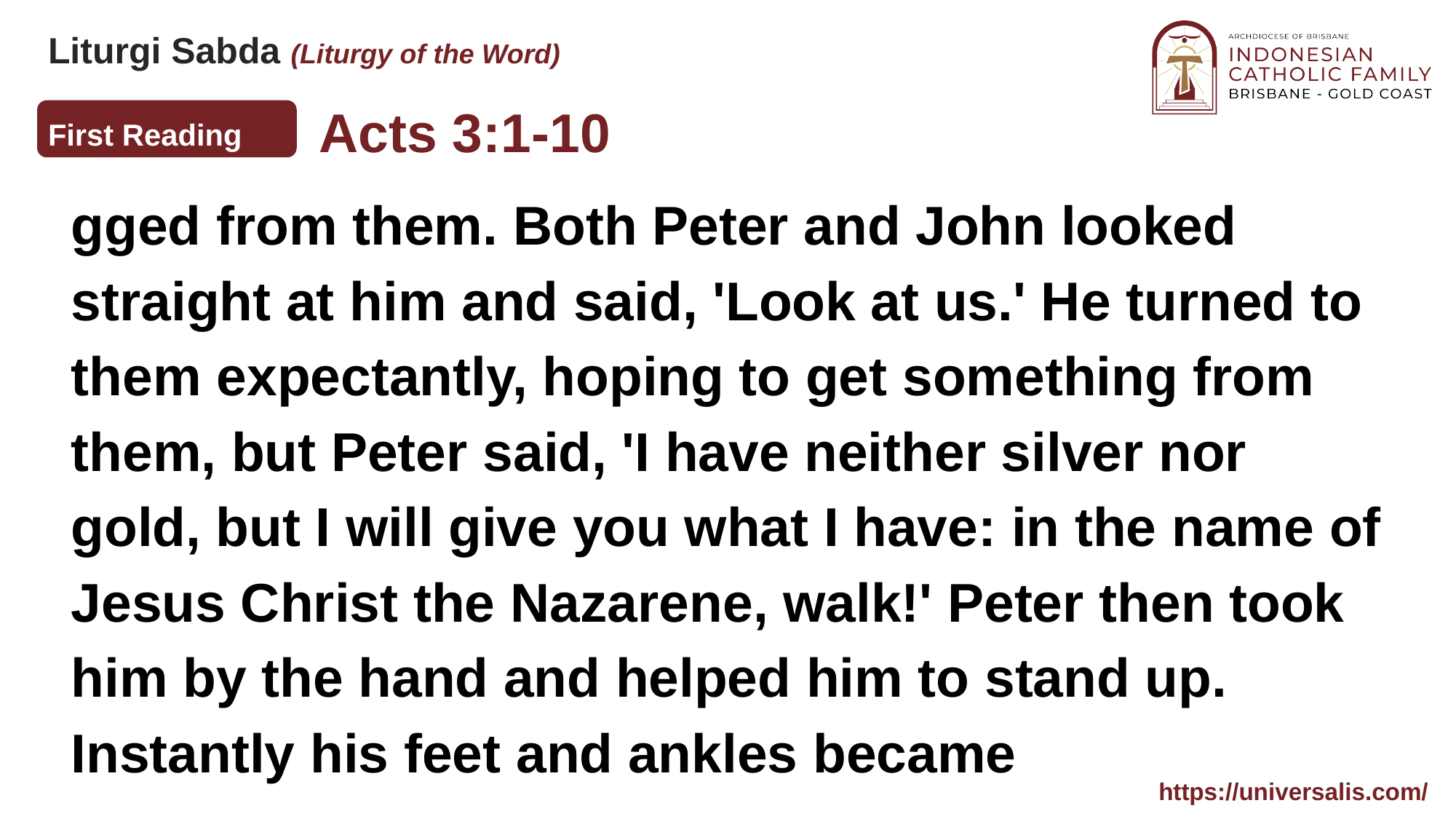

Acts 3:1-10
First Reading
gged from them. Both Peter and John looked straight at him and said, 'Look at us.' He turned to them expectantly, hoping to get something from them, but Peter said, 'I have neither silver nor gold, but I will give you what I have: in the name of Jesus Christ the Nazarene, walk!' Peter then took him by the hand and helped him to stand up. Instantly his feet and ankles became